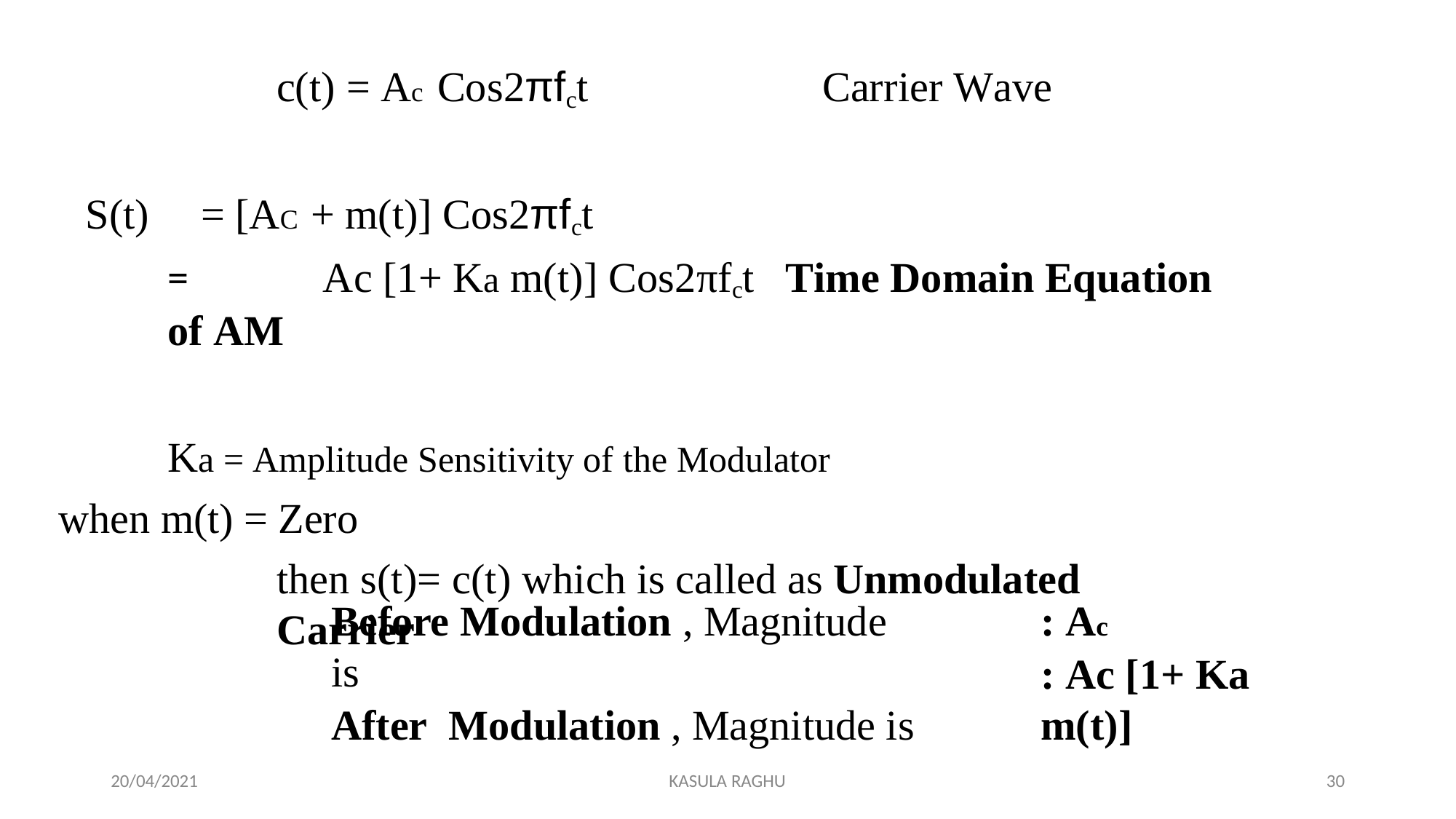

c(t) = Ac  Cos2πfct	Carrier Wave

S(t)	= [AC + m(t)] Cos2πfct
=	Ac [1+ Ka m(t)] Cos2πfct	Time Domain Equation of AM

Ka = Amplitude Sensitivity of the Modulator
when m(t) = Zero
then s(t)= c(t) which is called as Unmodulated Carrier
Before Modulation , Magnitude is
After	Modulation , Magnitude is
: Ac
: Ac [1+ Ka m(t)]
20/04/2021
KASULA RAGHU
30